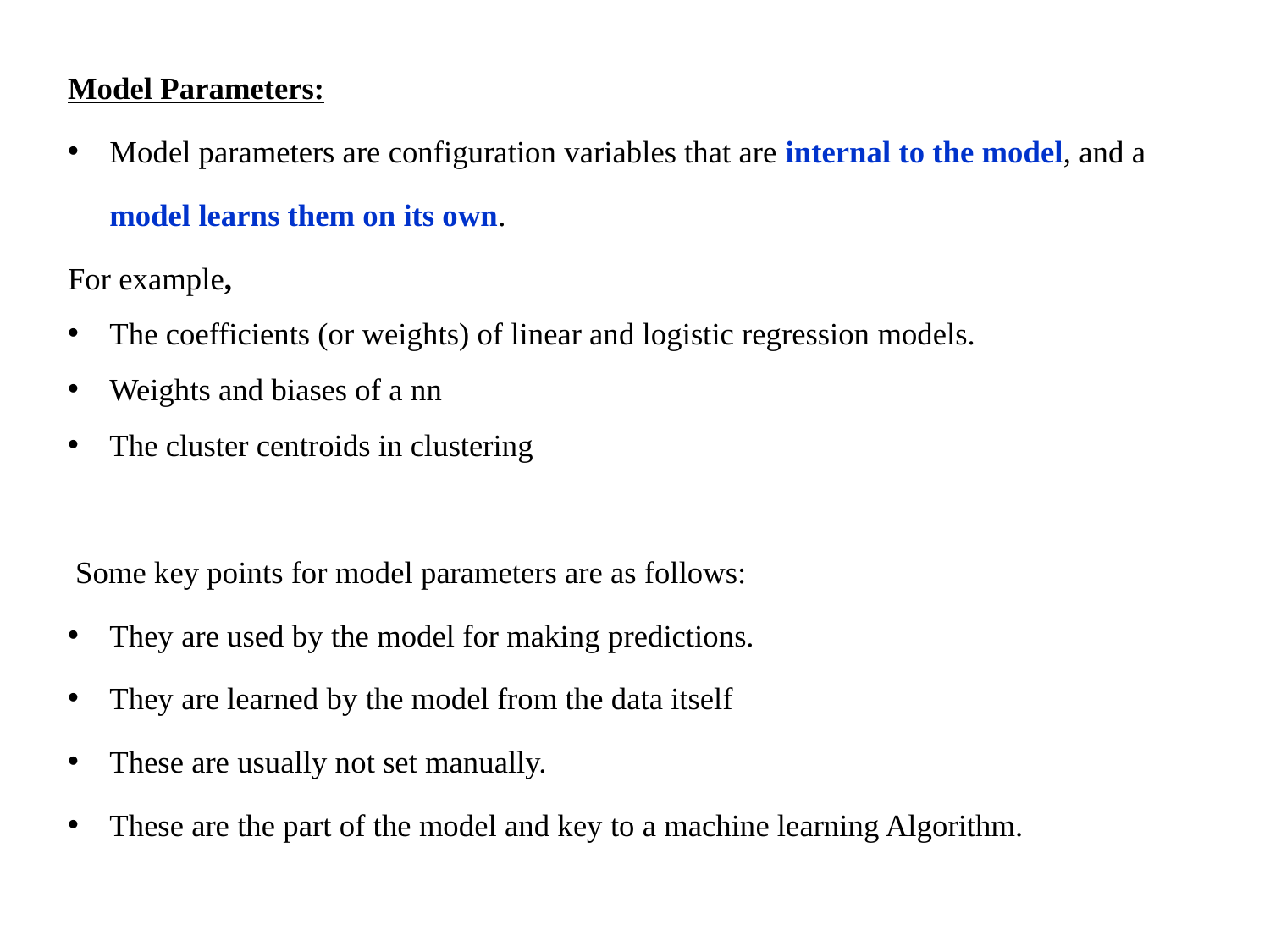

Model Parameters:
Model parameters are configuration variables that are internal to the model, and a model learns them on its own.
For example,
The coefficients (or weights) of linear and logistic regression models.
Weights and biases of a nn
The cluster centroids in clustering

 Some key points for model parameters are as follows:
They are used by the model for making predictions.
They are learned by the model from the data itself
These are usually not set manually.
These are the part of the model and key to a machine learning Algorithm.